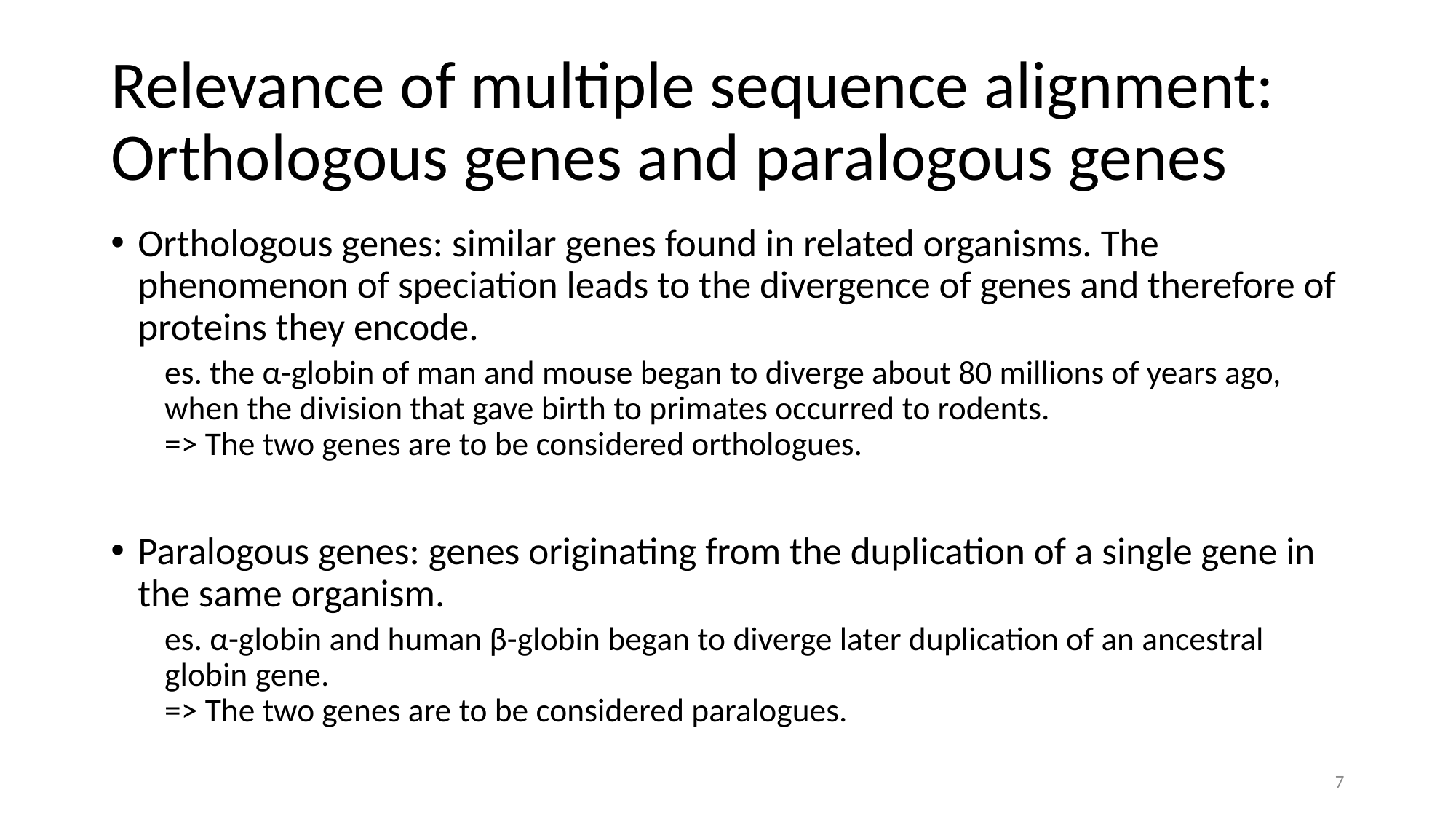

# Relevance of multiple sequence alignment: Orthologous genes and paralogous genes
Orthologous genes: similar genes found in related organisms. The
phenomenon of speciation leads to the divergence of genes and therefore of proteins they encode.
es. the α-globin of man and mouse began to diverge about 80 millions of years ago, when the division that gave birth to primates occurred to rodents.
=> The two genes are to be considered orthologues.

Paralogous genes: genes originating from the duplication of a single gene in the same organism.
es. α-globin and human β-globin began to diverge later duplication of an ancestral globin gene.
=> The two genes are to be considered paralogues.
7